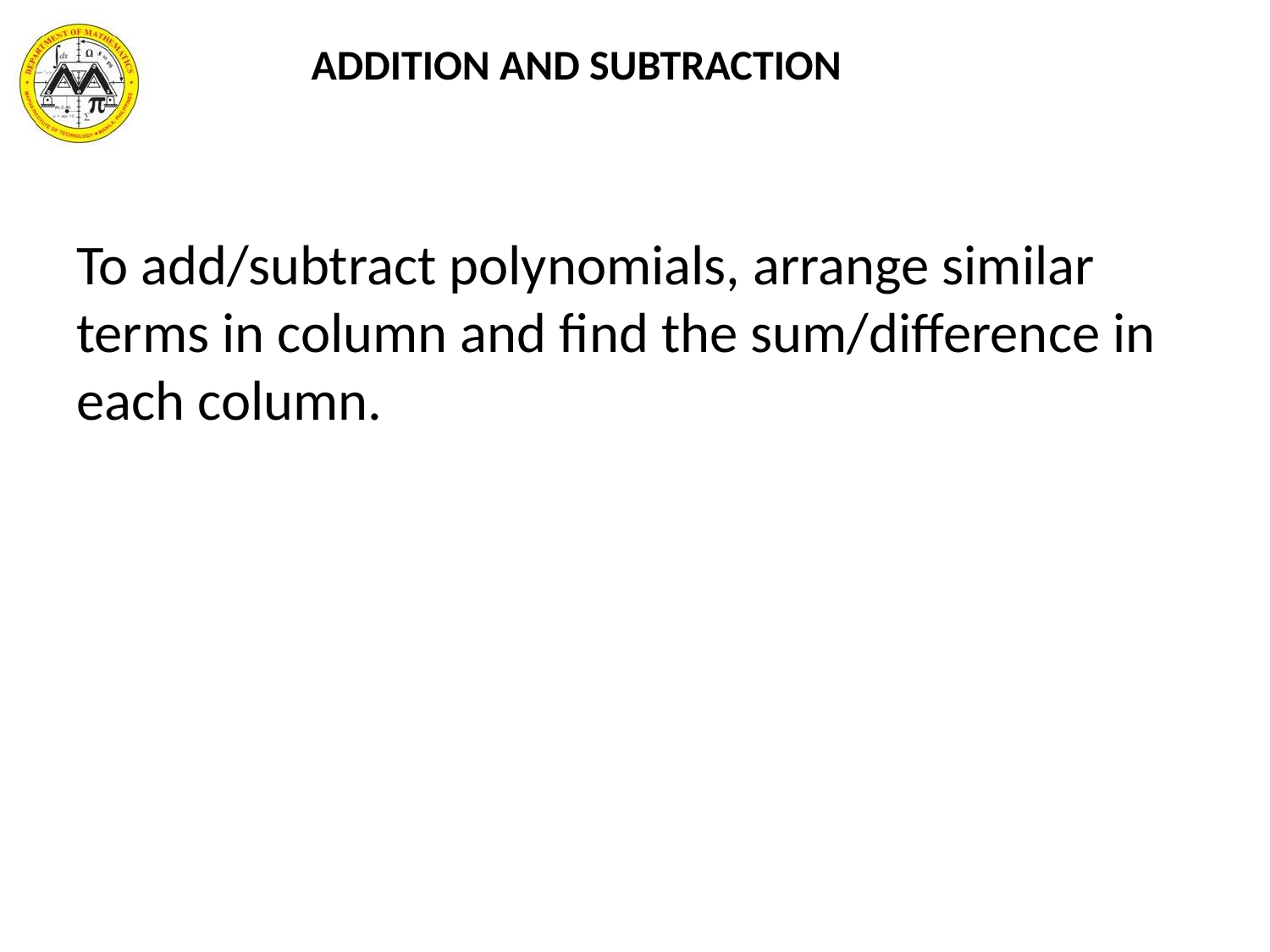

ADDITION AND SUBTRACTION
To add/subtract polynomials, arrange similar terms in column and find the sum/difference in each column.